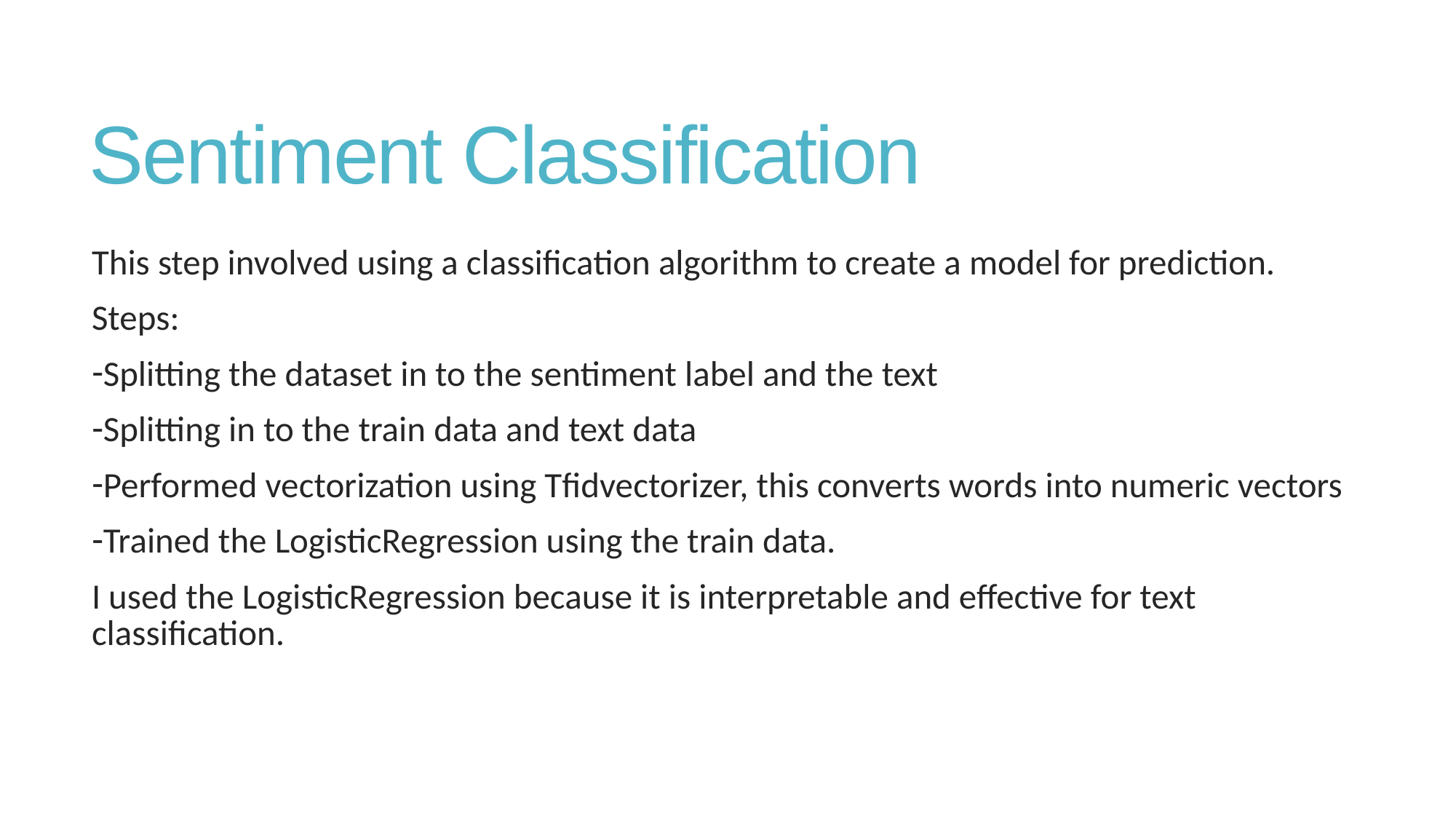

# Sentiment Classification
This step involved using a classification algorithm to create a model for prediction.
Steps:
Splitting the dataset in to the sentiment label and the text
Splitting in to the train data and text data
Performed vectorization using Tfidvectorizer, this converts words into numeric vectors
Trained the LogisticRegression using the train data.
I used the LogisticRegression because it is interpretable and effective for text classification.